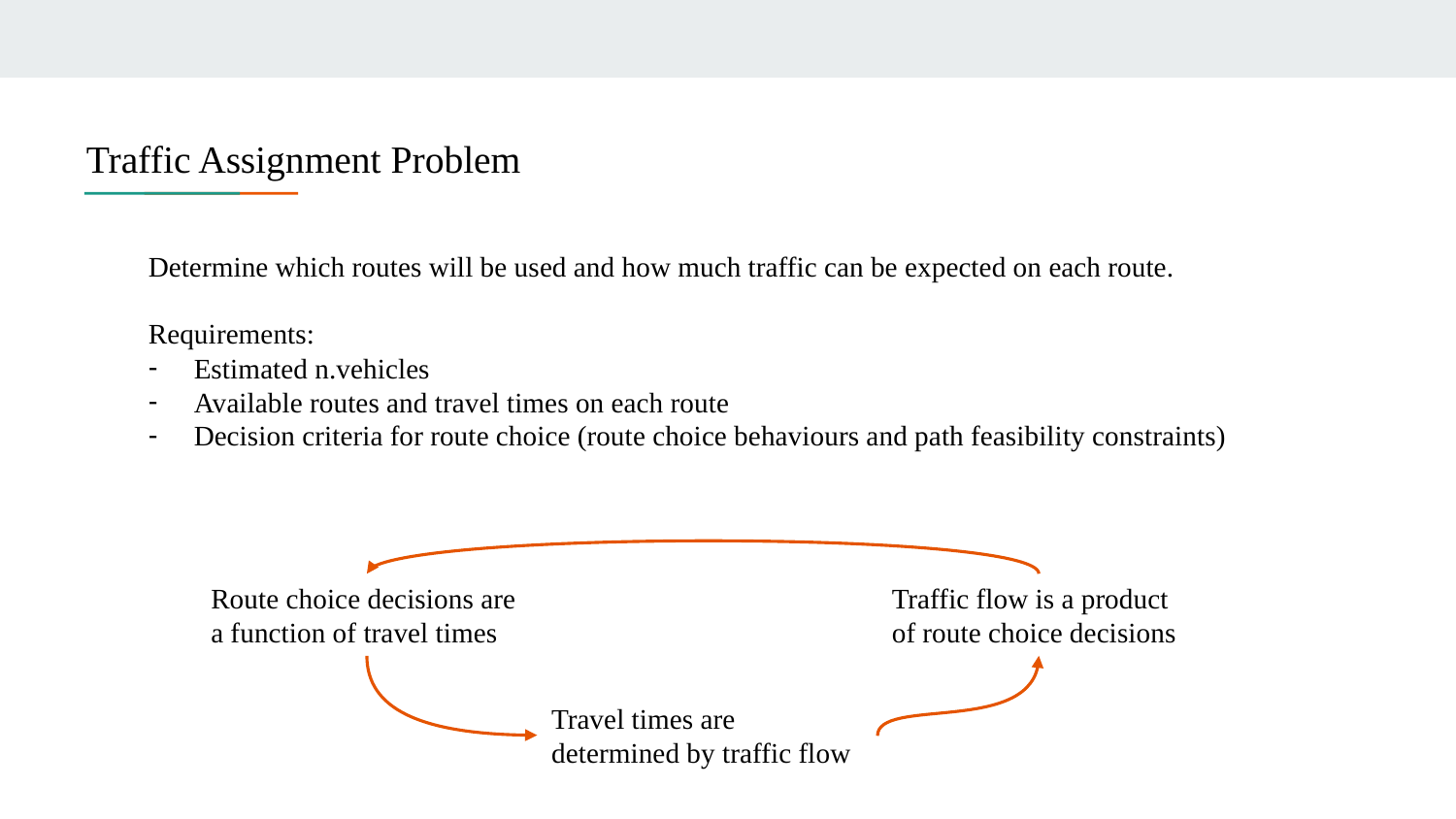

Traffic Assignment Problem
Determine which routes will be used and how much traffic can be expected on each route.

Requirements:
Estimated n.vehicles
Available routes and travel times on each route
Decision criteria for route choice (route choice behaviours and path feasibility constraints)
Route choice decisions are a function of travel times
Traffic flow is a product of route choice decisions
Travel times are determined by traffic flow